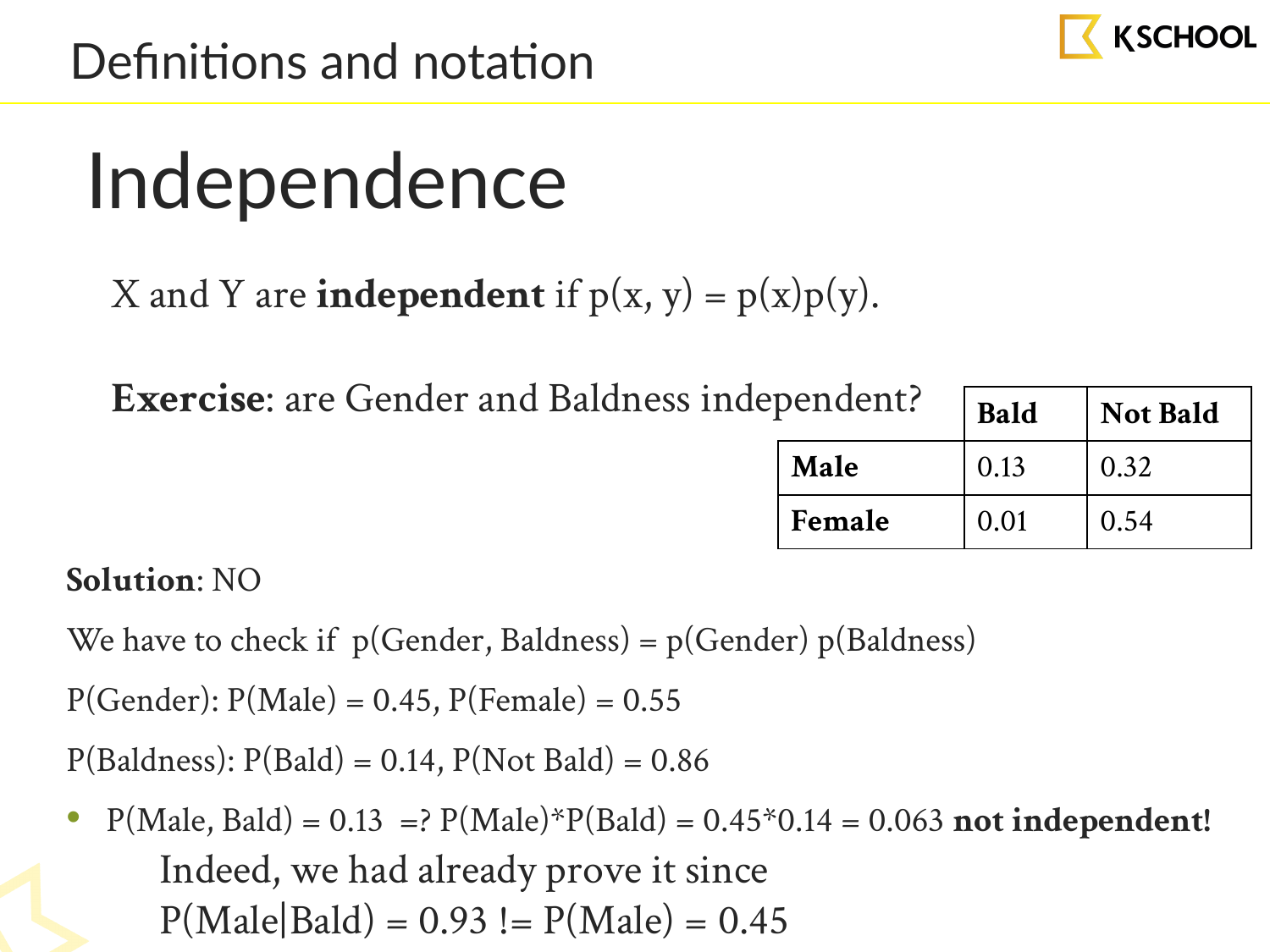

Definitions and notation
Independence
X and Y are independent if p(x, y) = p(x)p(y).
Exercise: are Gender and Baldness independent?
|  | Bald | Not Bald |
| --- | --- | --- |
| Male | 0.13 | 0.32 |
| Female | 0.01 | 0.54 |
Solution: NO
We have to check if  p(Gender, Baldness) = p(Gender) p(Baldness)
P(Gender): P(Male) = 0.45, P(Female) = 0.55
P(Baldness): P(Bald) = 0.14, P(Not Bald) = 0.86
P(Male, Bald) = 0.13  =? P(Male)*P(Bald) = 0.45*0.14 = 0.063 not independent!
Indeed, we had already prove it since
P(Male|Bald) = 0.93 != P(Male) = 0.45